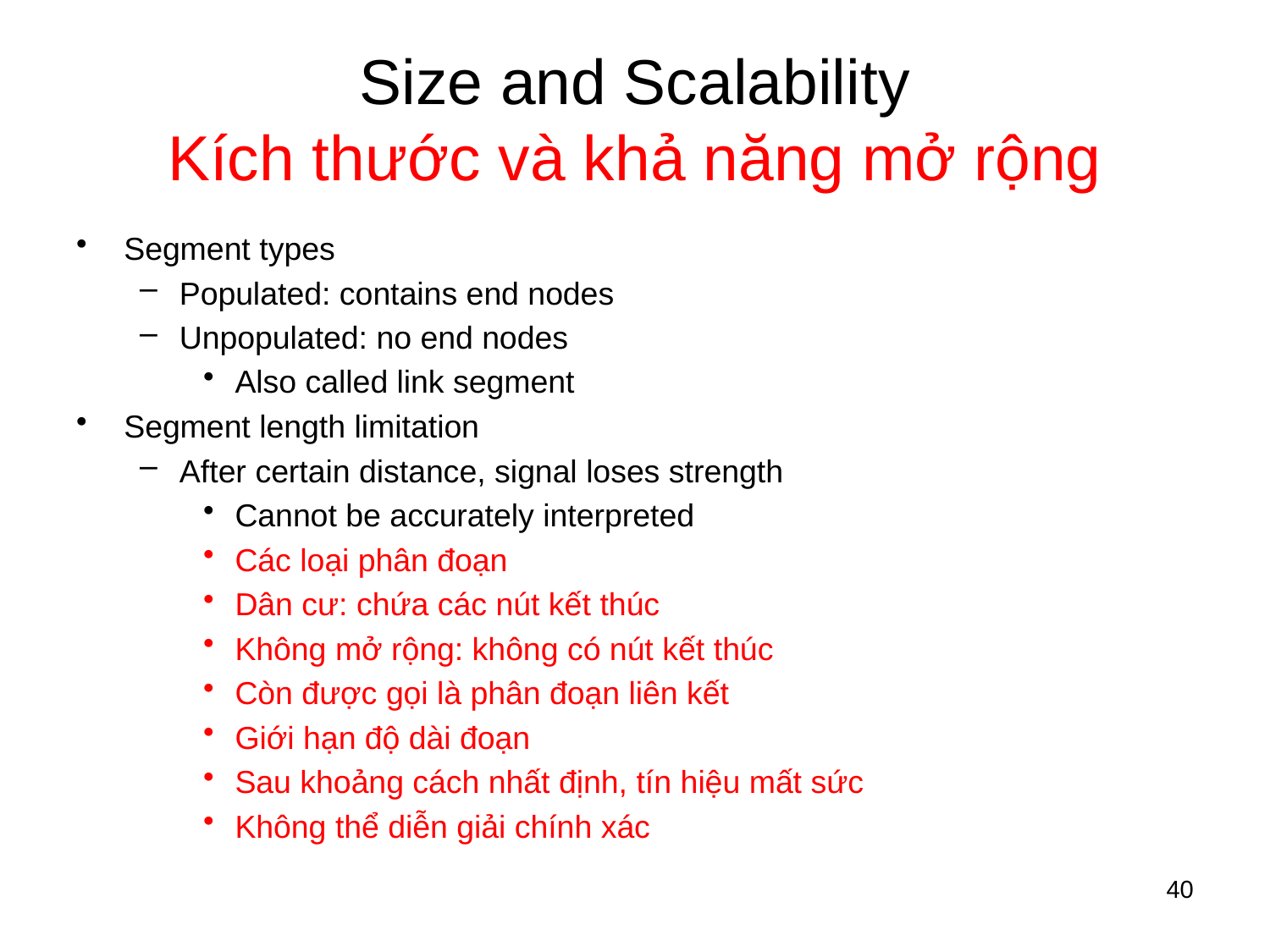

# Size and Scalability Kích thước và khả năng mở rộng
Segment types
Populated: contains end nodes
Unpopulated: no end nodes
Also called link segment
Segment length limitation
After certain distance, signal loses strength
Cannot be accurately interpreted
Các loại phân đoạn
Dân cư: chứa các nút kết thúc
Không mở rộng: không có nút kết thúc
Còn được gọi là phân đoạn liên kết
Giới hạn độ dài đoạn
Sau khoảng cách nhất định, tín hiệu mất sức
Không thể diễn giải chính xác
40